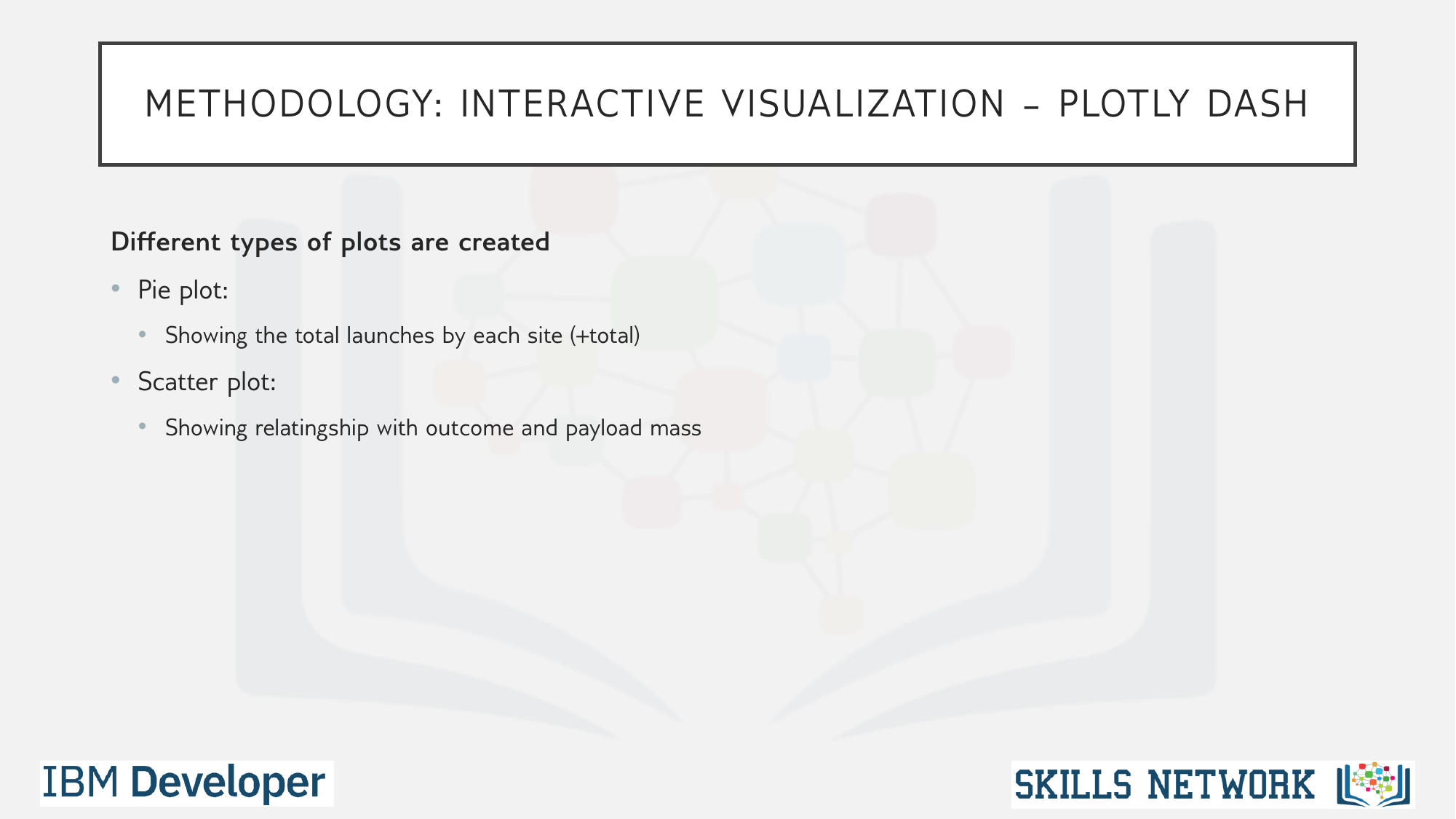

# Methodology: Interactive Visualization – Plotly Dash
Different types of plots are created
Pie plot:
Showing the total launches by each site (+total)
Scatter plot:
Showing relatingship with outcome and payload mass